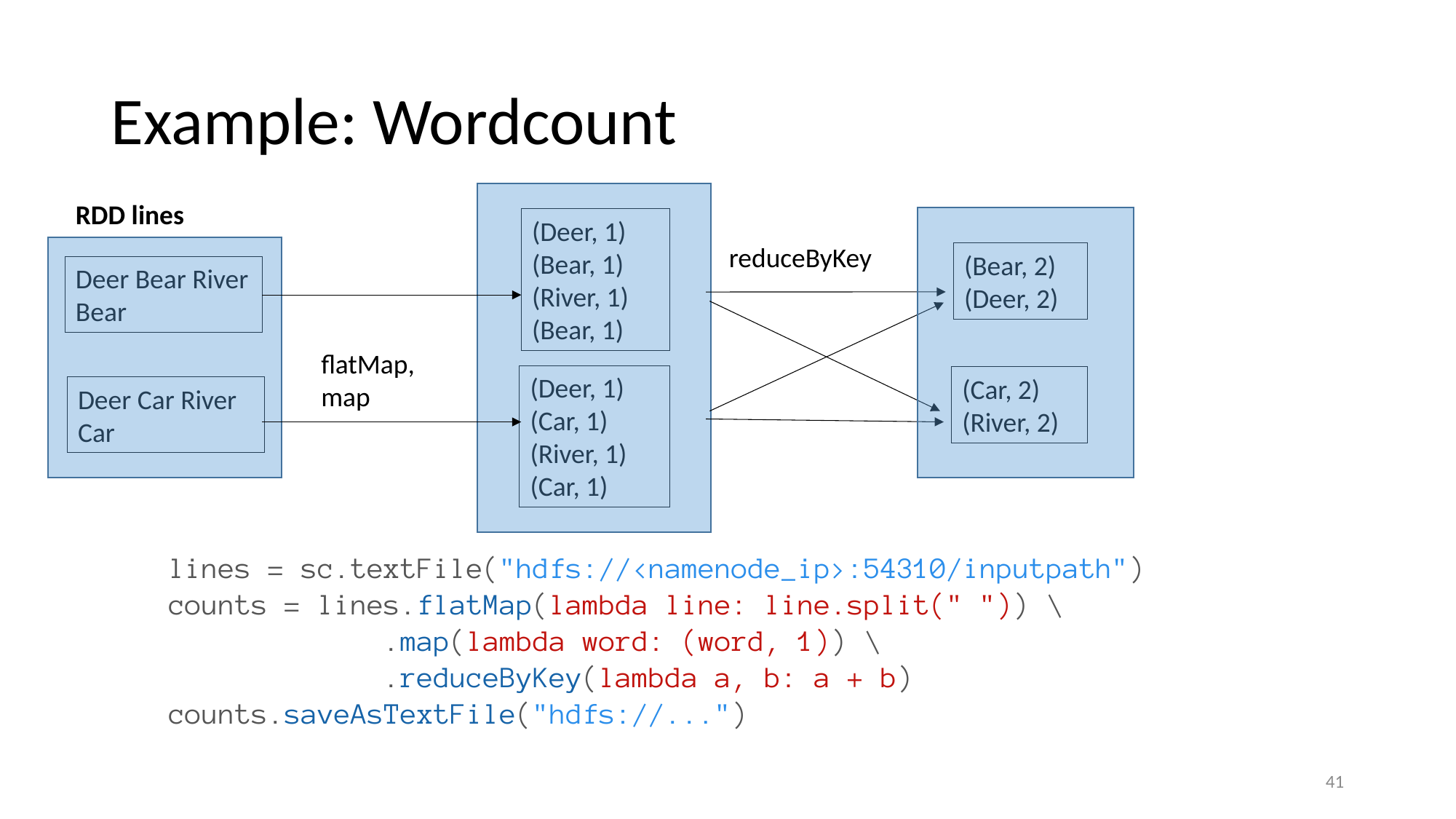

# Example: Wordcount

RDD lines

(Deer, 1)
(Bear, 1)
(River, 1)
(Bear, 1)
reduceByKey

(Bear, 2)
(Deer, 2)
Deer Bear River
Bear
flatMap,
map
(Deer, 1)
(Car, 1)
(River, 1)
(Car, 1)
(Car, 2)
(River, 2)
Deer Car River
Car
lines = sc.textFile("hdfs://<namenode_ip>:54310/inputpath")
counts = lines.flatMap(lambda line: line.split(" ")) \
             .map(lambda word: (word, 1)) \
             .reduceByKey(lambda a, b: a + b)
counts.saveAsTextFile("hdfs://...")
41